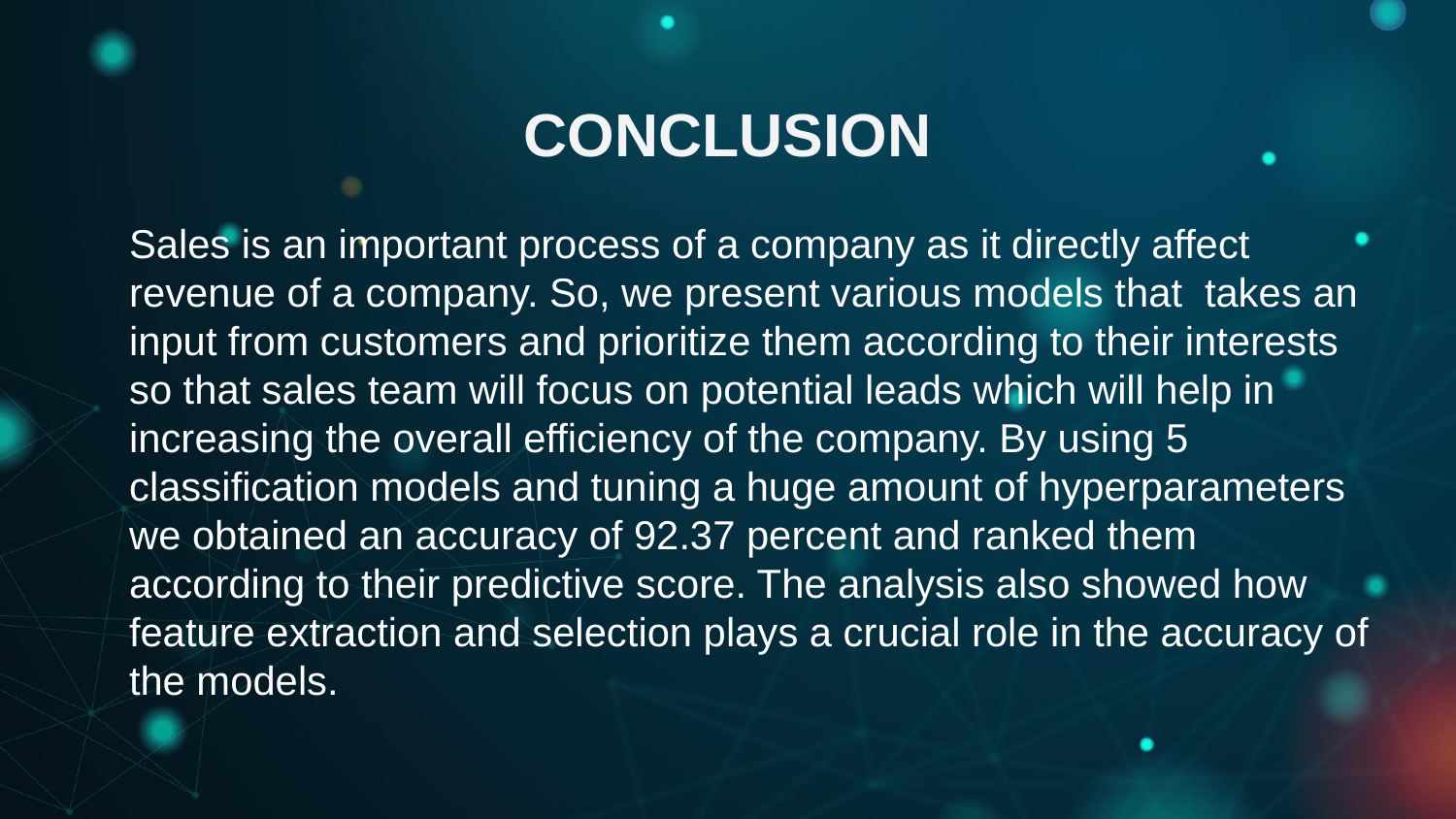

# CONCLUSION
Sales is an important process of a company as it directly affect revenue of a company. So, we present various models that  takes an input from customers and prioritize them according to their interests so that sales team will focus on potential leads which will help in increasing the overall efficiency of the company. By using 5 classification models and tuning a huge amount of hyperparameters we obtained an accuracy of 92.37 percent and ranked them according to their predictive score. The analysis also showed how feature extraction and selection plays a crucial role in the accuracy of the models.